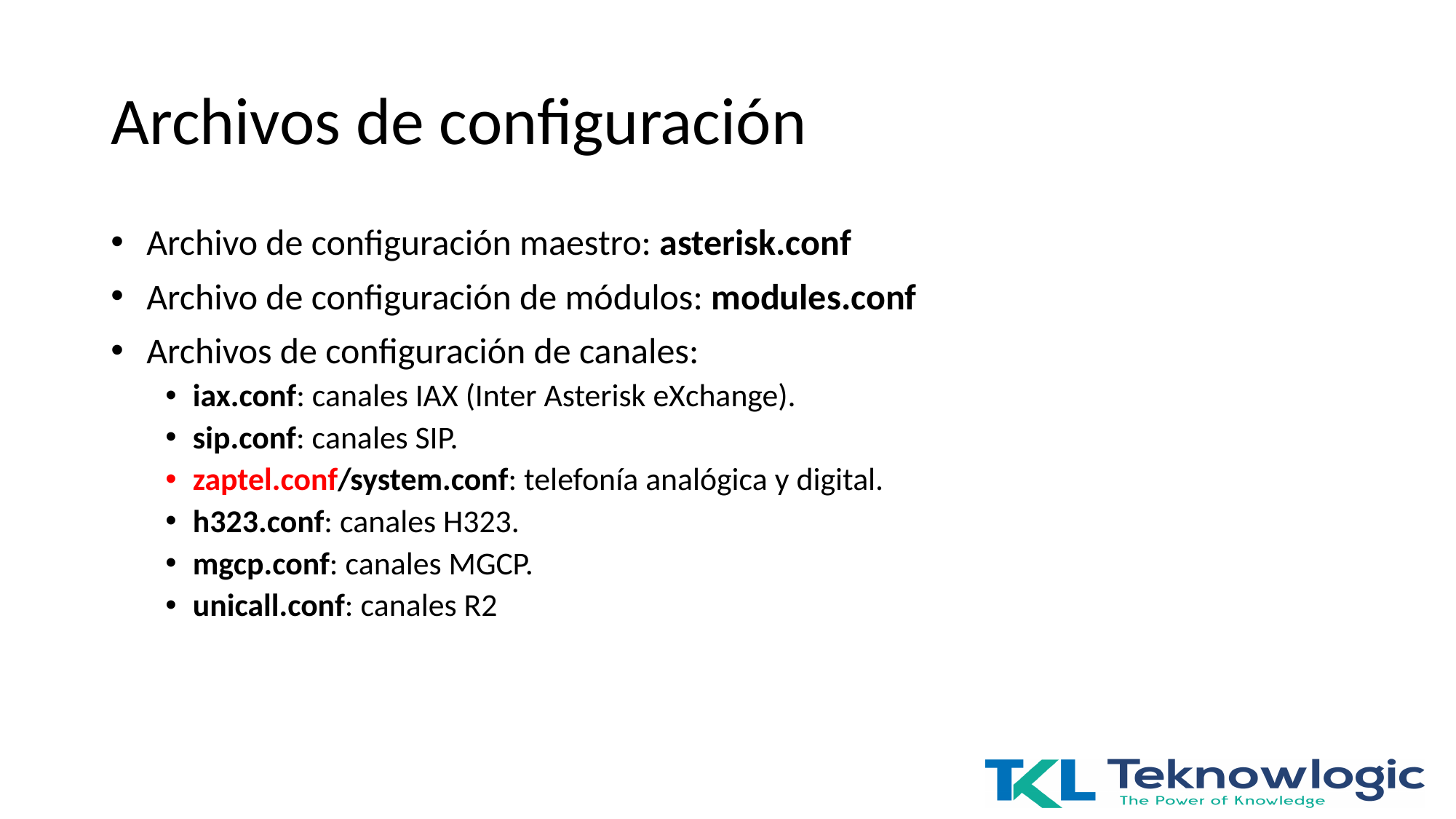

# Archivos de configuración
 Archivo de configuración maestro: asterisk.conf
 Archivo de configuración de módulos: modules.conf
 Archivos de configuración de canales:
iax.conf: canales IAX (Inter Asterisk eXchange).
sip.conf: canales SIP.
zaptel.conf/system.conf: telefonía analógica y digital.
h323.conf: canales H323.
mgcp.conf: canales MGCP.
unicall.conf: canales R2